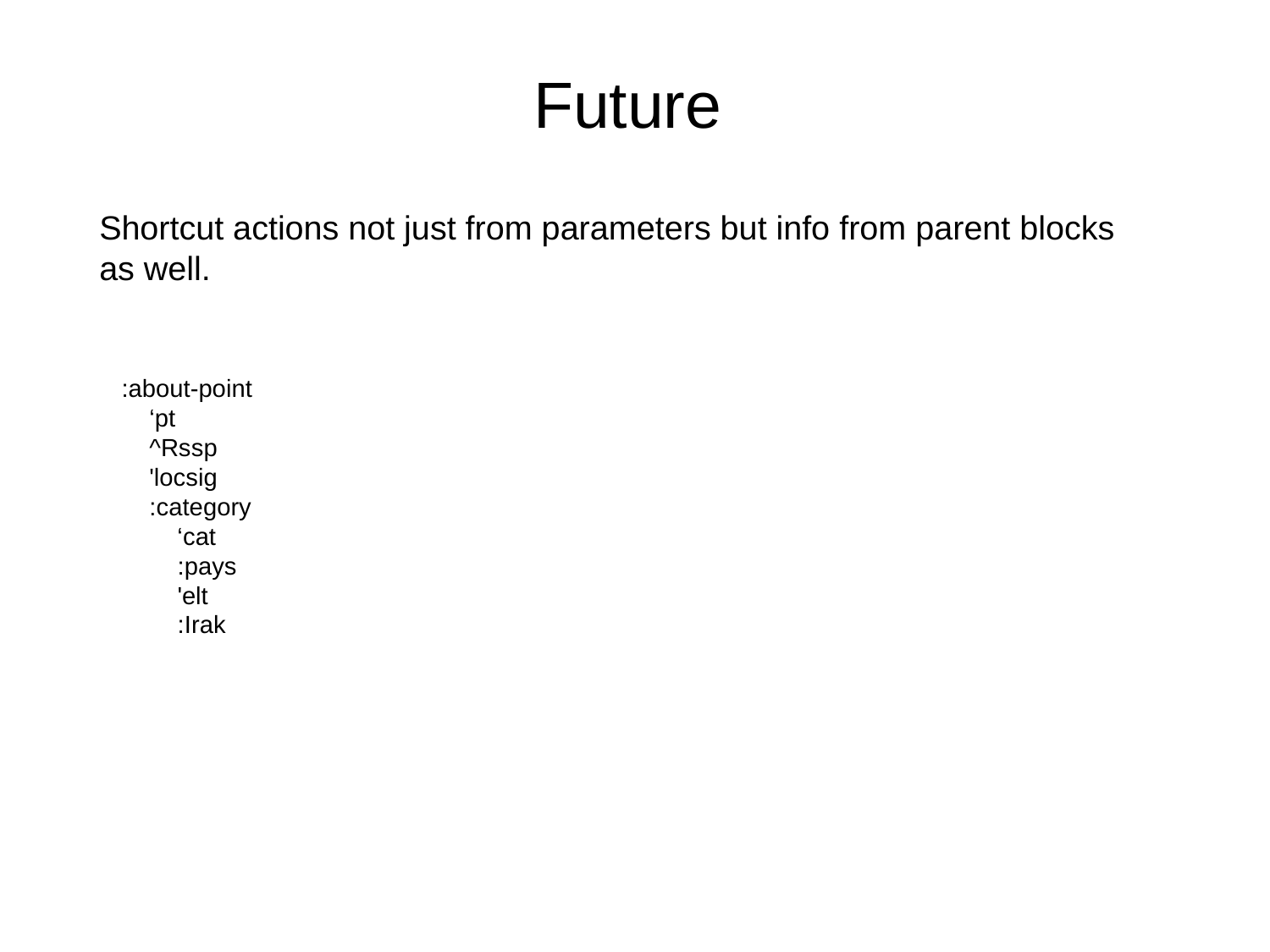

Future
Shortcut actions not just from parameters but info from parent blocks as well.

:about-point
    ‘pt
    ^Rssp
    'locsig
    :category
        ‘cat
        :pays
        'elt
        :Irak